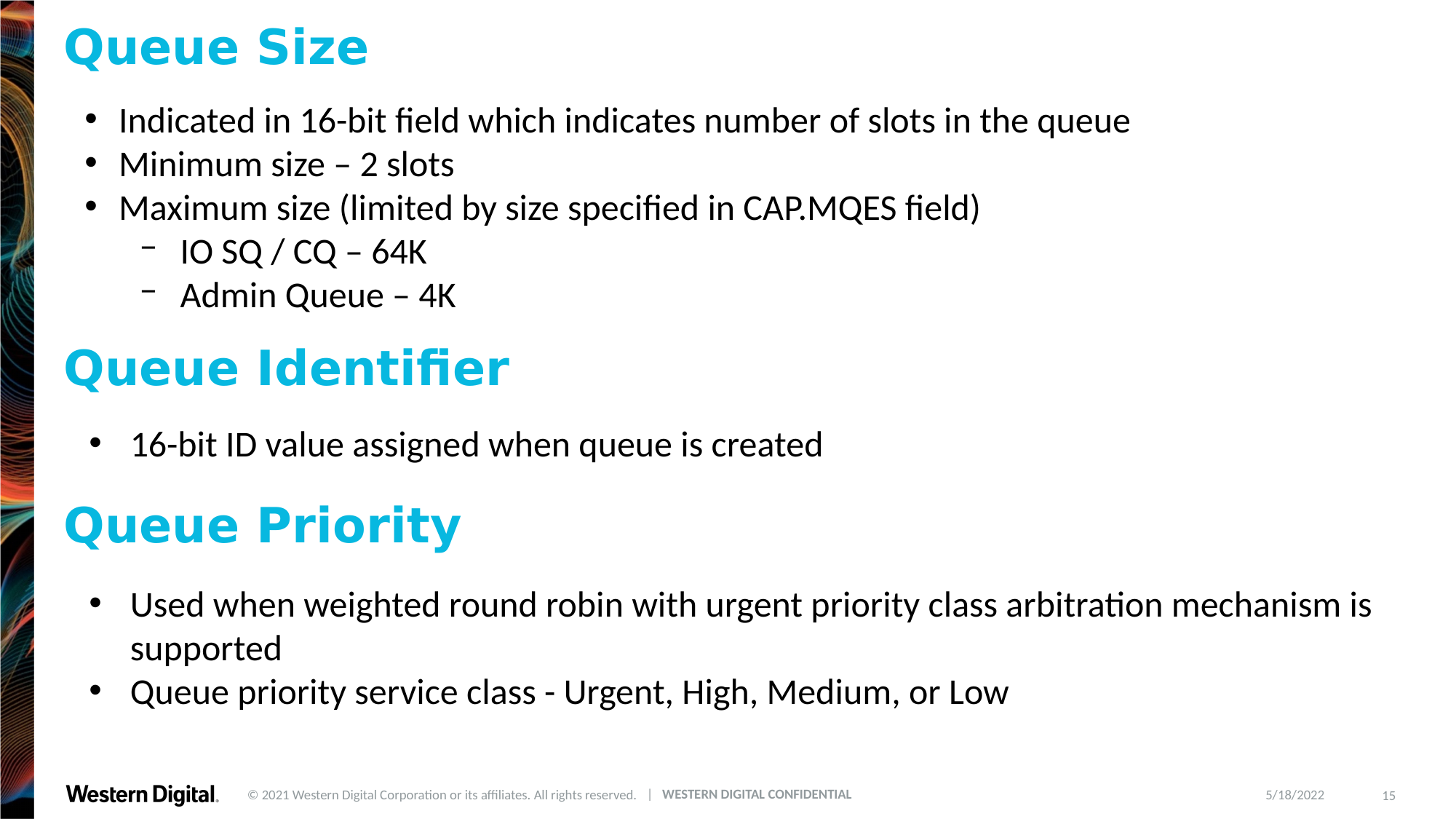

# Queue Size
Indicated in 16-bit field which indicates number of slots in the queue
Minimum size – 2 slots
Maximum size (limited by size specified in CAP.MQES field)
IO SQ / CQ – 64K
Admin Queue – 4K
Queue Identifier
16-bit ID value assigned when queue is created
Queue Priority
Used when weighted round robin with urgent priority class arbitration mechanism is supported
Queue priority service class - Urgent, High, Medium, or Low
5/18/2022
15
5/18/2022
15
5/18/2022
15